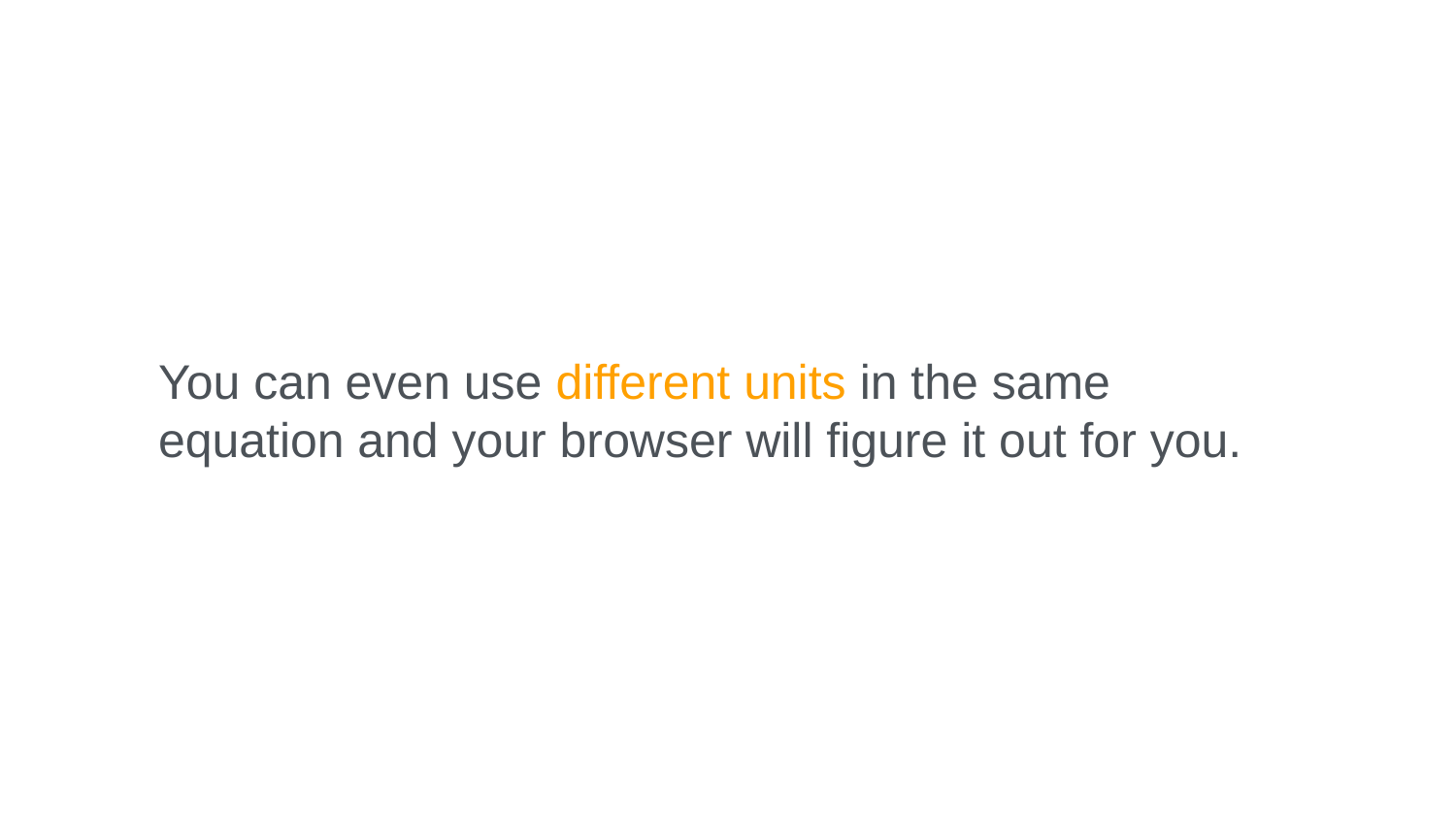

You can even use different units in the same equation and your browser will figure it out for you.